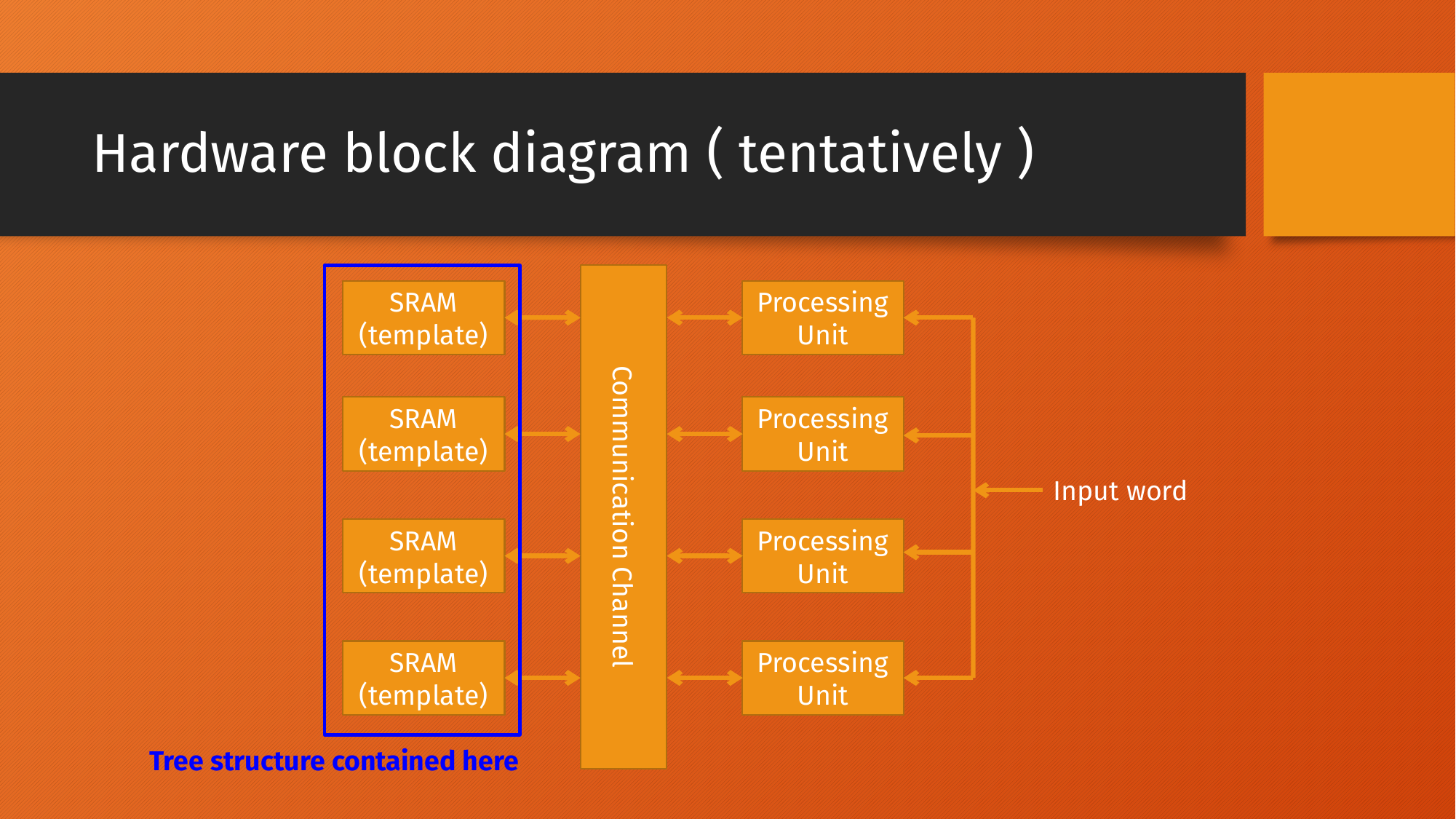

# Hardware block diagram ( tentatively )

Communication Channel
Processing
Unit
SRAM
(template)
SRAM
(template)
Processing
Unit
Input word
SRAM
(template)
Processing
Unit
SRAM
(template)
Processing
Unit
Tree structure contained here